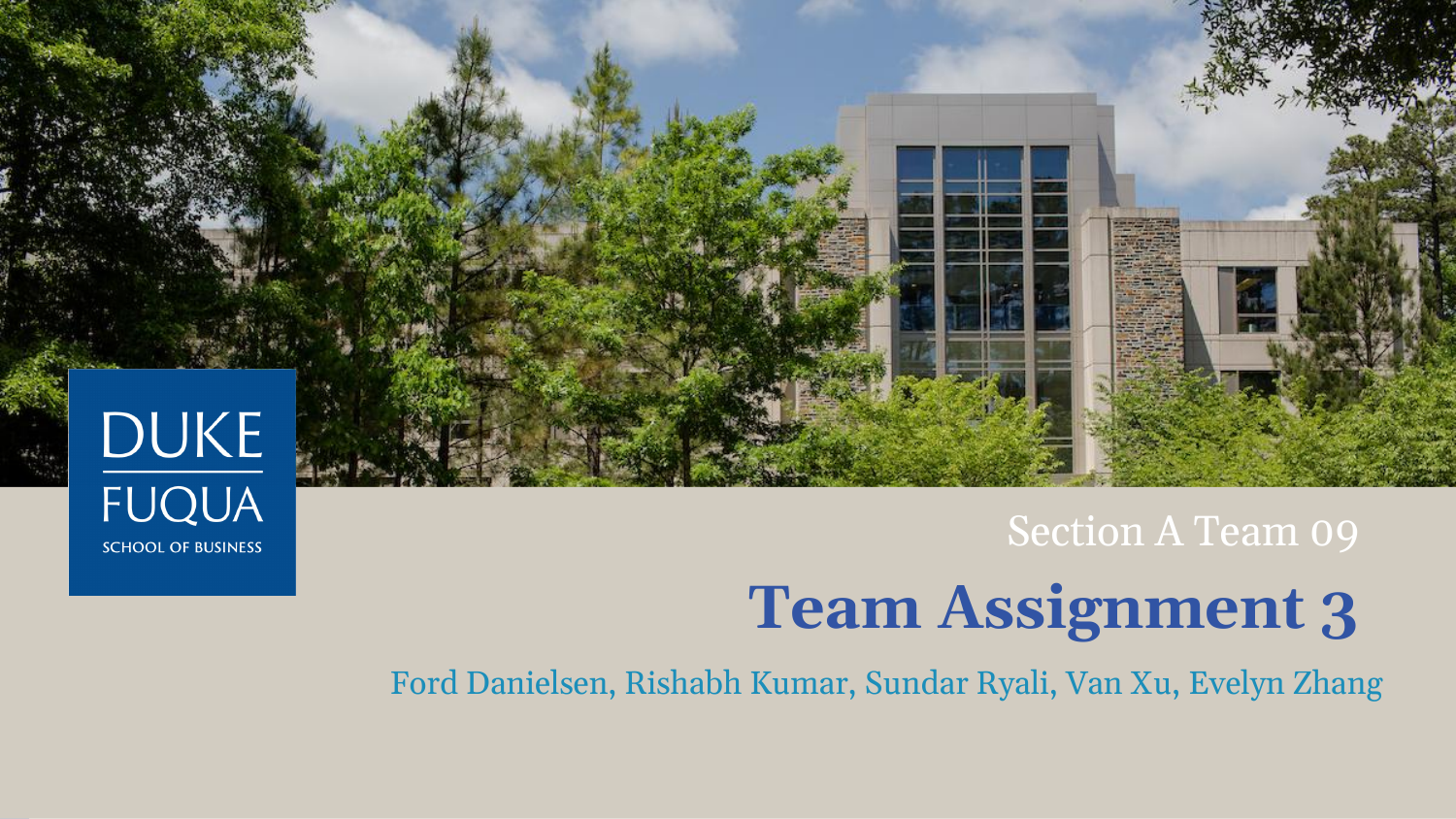

Section A Team 09
# Team Assignment 3
Ford Danielsen, Rishabh Kumar, Sundar Ryali, Van Xu, Evelyn Zhang